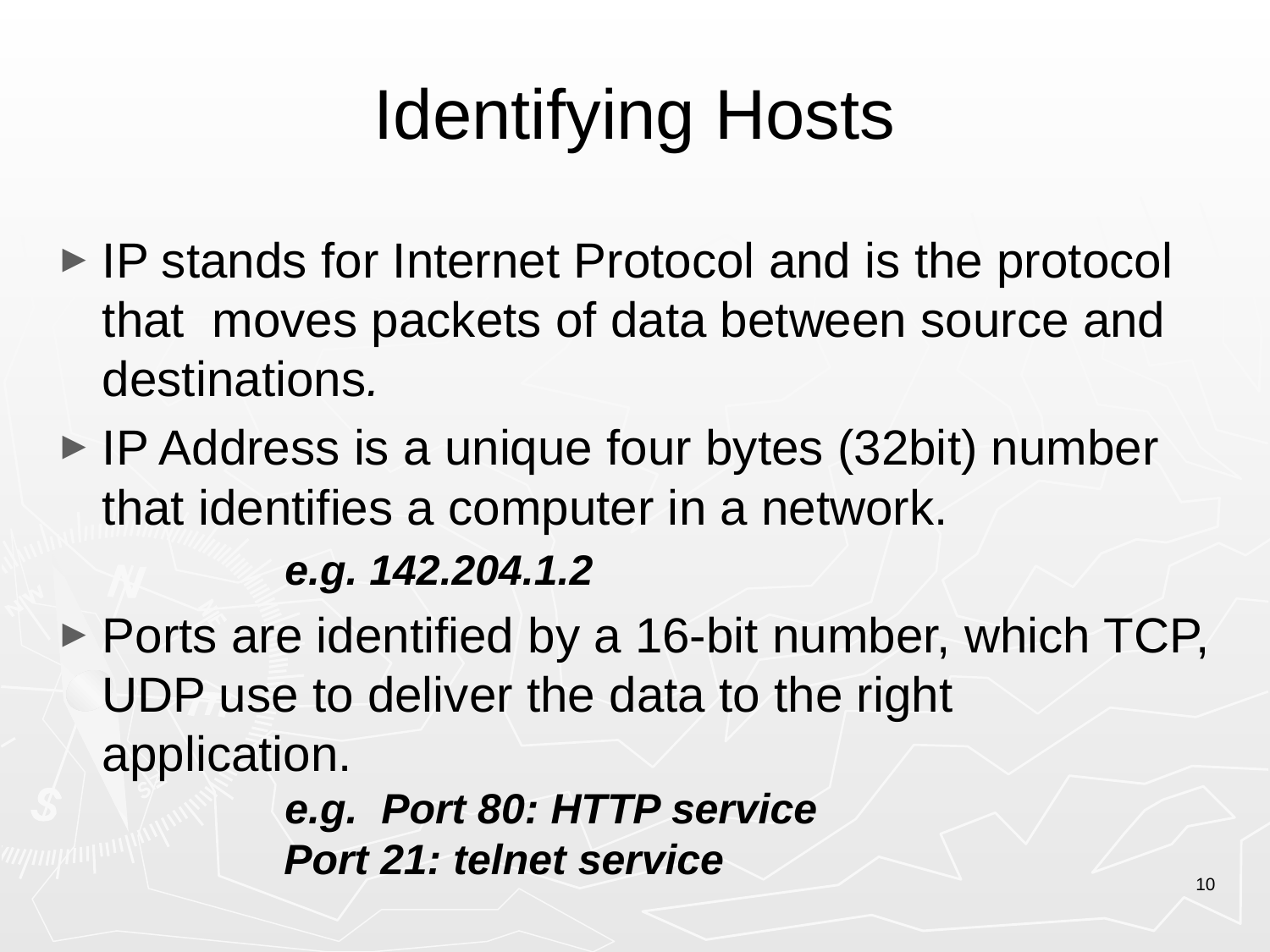

# Identifying Hosts
IP stands for Internet Protocol and is the protocol that  moves packets of data between source and destinations.
IP Address is a unique four bytes (32bit) number that identifies a computer in a network.
		e.g. 142.204.1.2
Ports are identified by a 16-bit number, which TCP, UDP use to deliver the data to the right application.
		e.g.  Port 80: HTTP service
              Port 21: telnet service
10